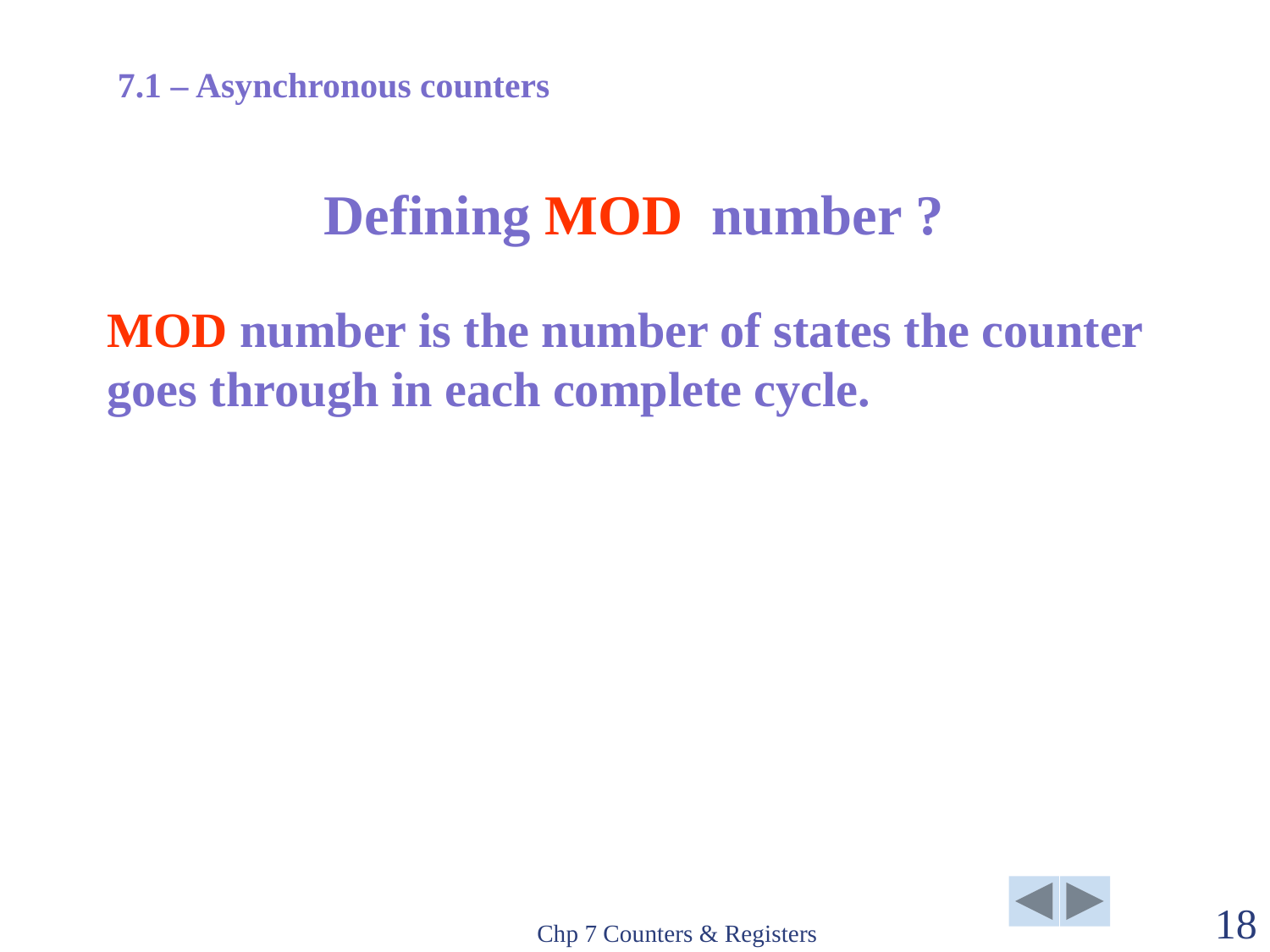

7.1 – Asynchronous counters
# Defining MOD  number ?
MOD number is the number of states the counter goes through in each complete cycle.
Chp 7 Counters & Registers
18